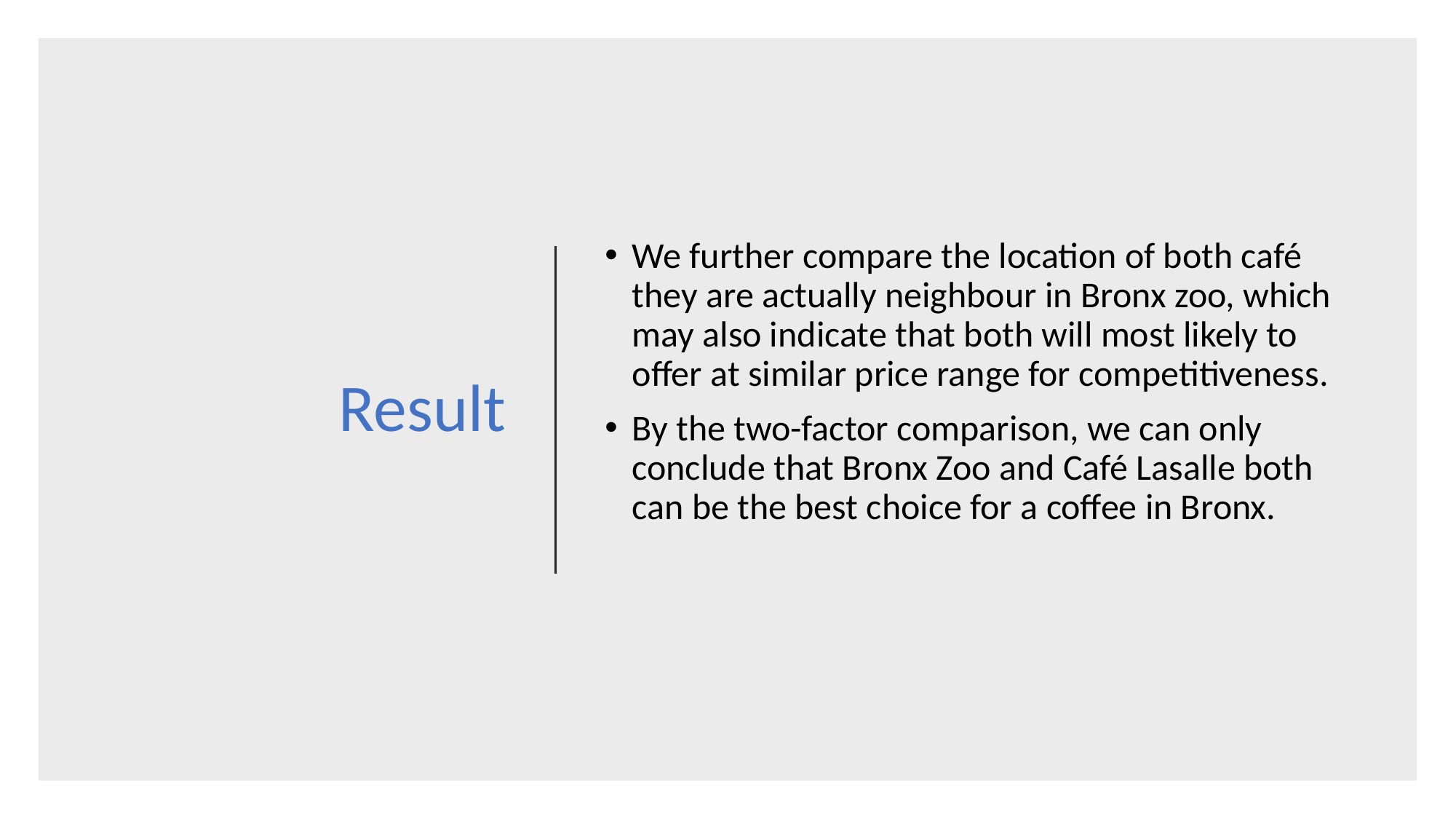

# Result
We further compare the location of both café they are actually neighbour in Bronx zoo, which may also indicate that both will most likely to offer at similar price range for competitiveness.
By the two-factor comparison, we can only conclude that Bronx Zoo and Café Lasalle both can be the best choice for a coffee in Bronx.